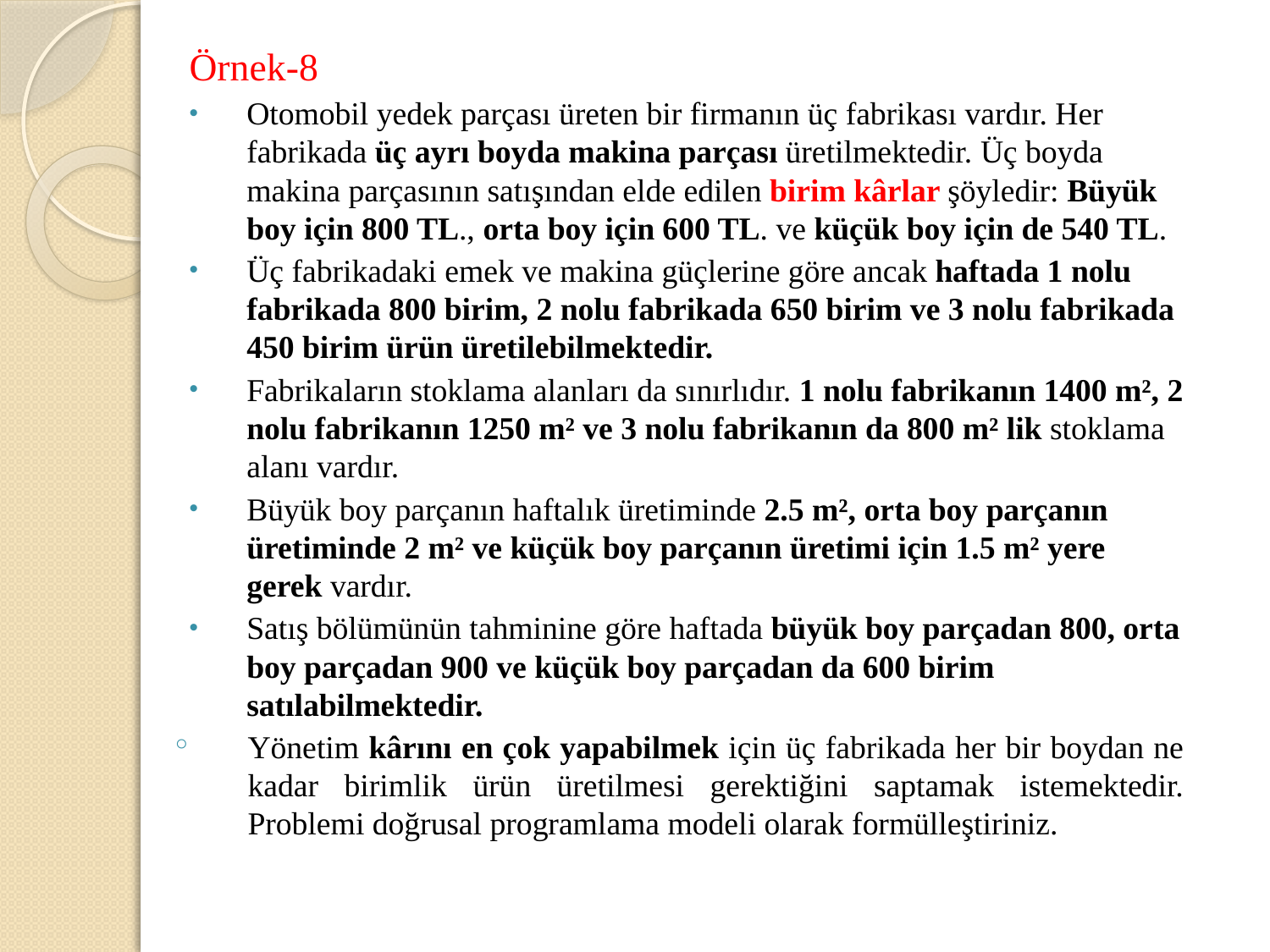

Örnek-8
Otomobil yedek parçası üreten bir firmanın üç fabrikası vardır. Her fabrikada üç ayrı boyda makina parçası üretilmektedir. Üç boyda makina parçasının satışından elde edilen birim kârlar şöyledir: Büyük boy için 800 TL., orta boy için 600 TL. ve küçük boy için de 540 TL.
Üç fabrikadaki emek ve makina güçlerine göre ancak haftada 1 nolu fabrikada 800 birim, 2 nolu fabrikada 650 birim ve 3 nolu fabrikada 450 birim ürün üretilebilmektedir.
Fabrikaların stoklama alanları da sınırlıdır. 1 nolu fabrikanın 1400 m², 2 nolu fabrikanın 1250 m² ve 3 nolu fabrikanın da 800 m² lik stoklama alanı vardır.
Büyük boy parçanın haftalık üretiminde 2.5 m², orta boy parçanın üretiminde 2 m² ve küçük boy parçanın üretimi için 1.5 m² yere gerek vardır.
Satış bölümünün tahminine göre haftada büyük boy parçadan 800, orta boy parçadan 900 ve küçük boy parçadan da 600 birim satılabilmektedir.
Yönetim kârını en çok yapabilmek için üç fabrikada her bir boydan ne kadar birimlik ürün üretilmesi gerektiğini saptamak istemektedir. Problemi doğrusal programlama modeli olarak formülleştiriniz.